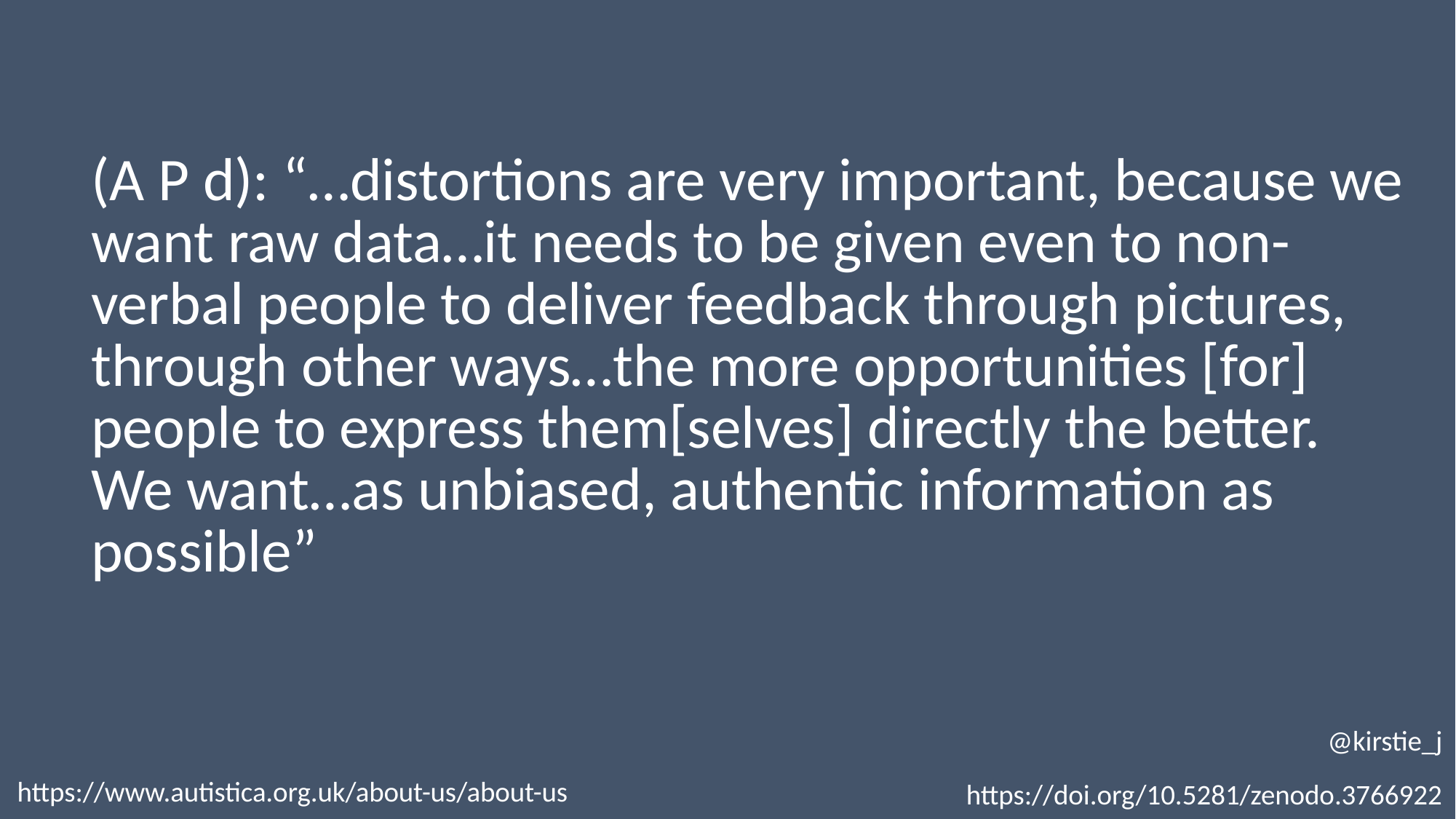

(A P d): “…distortions are very important, because we want raw data…it needs to be given even to non-verbal people to deliver feedback through pictures, through other ways…the more opportunities [for] people to express them[selves] directly the better. We want…as unbiased, authentic information as possible”
@kirstie_j
https://doi.org/10.5281/zenodo.3766922
https://www.autistica.org.uk/about-us/about-us